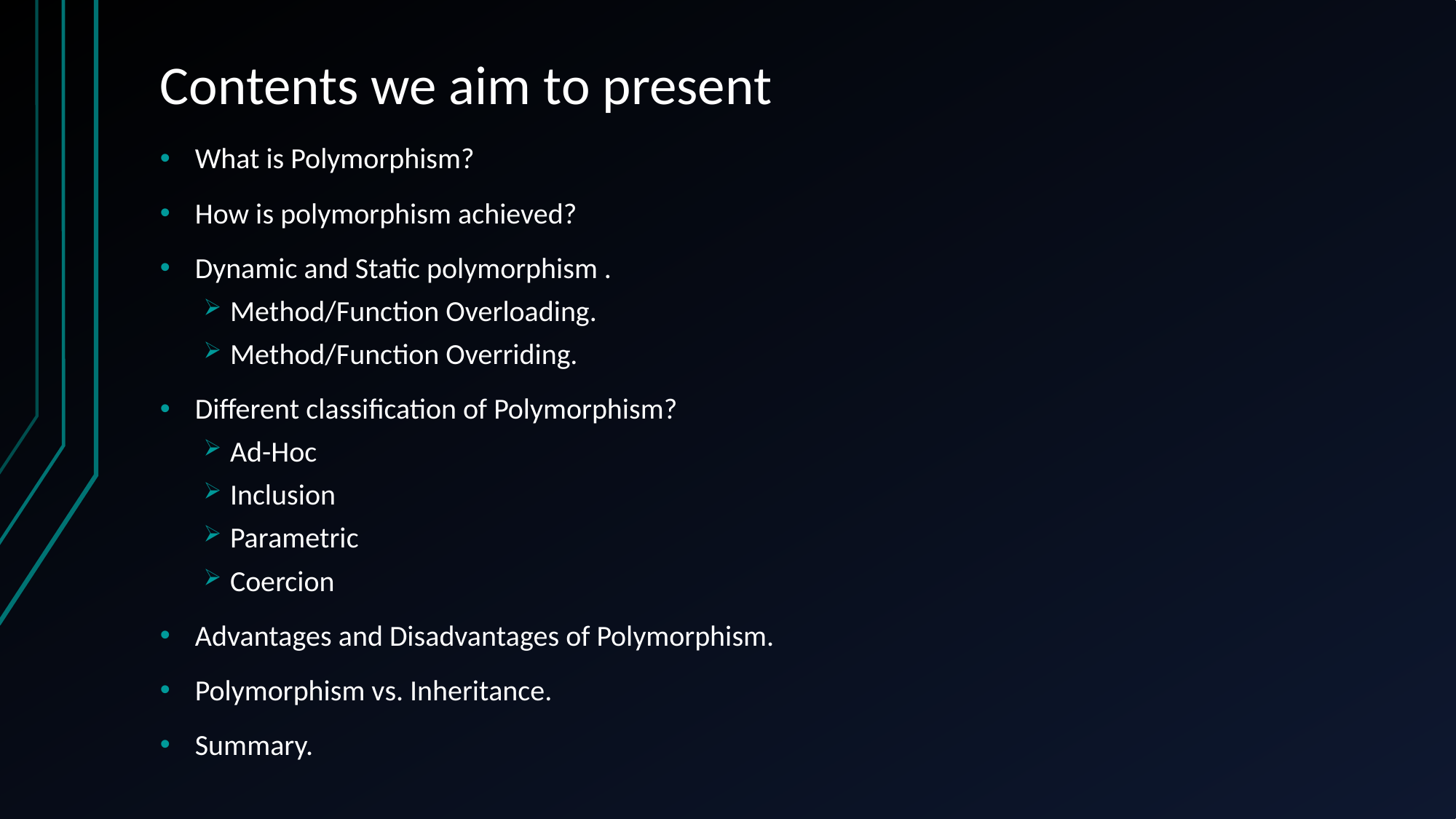

# Contents we aim to present
What is Polymorphism?
How is polymorphism achieved?
Dynamic and Static polymorphism .
Method/Function Overloading.
Method/Function Overriding.
Different classification of Polymorphism?
Ad-Hoc
Inclusion
Parametric
Coercion
Advantages and Disadvantages of Polymorphism.
Polymorphism vs. Inheritance.
Summary.